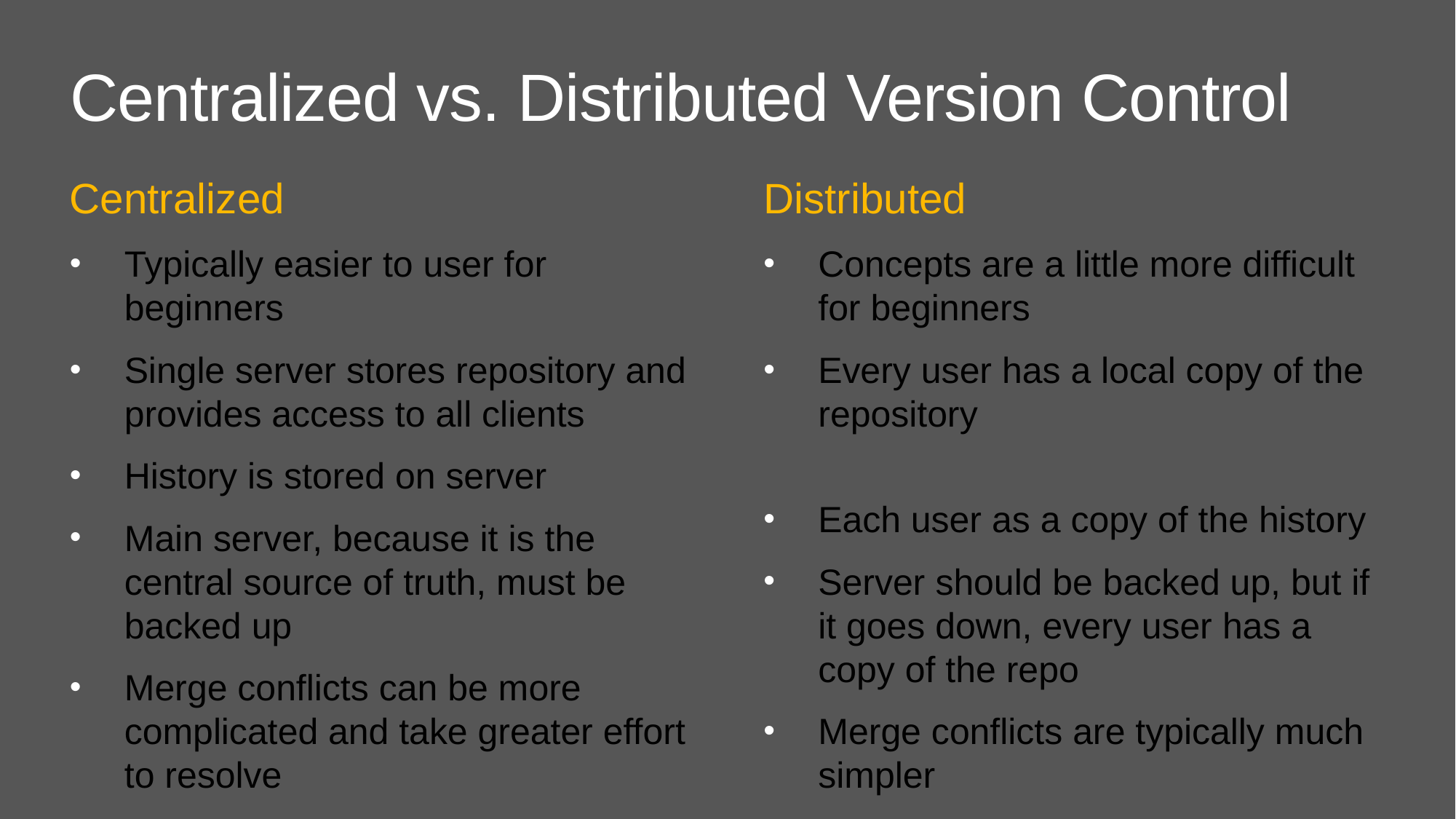

# Centralized vs. Distributed Version Control
Centralized
Typically easier to user for beginners
Single server stores repository and provides access to all clients
History is stored on server
Main server, because it is the central source of truth, must be backed up
Merge conflicts can be more complicated and take greater effort to resolve

Examples: TFSVC, SVN, CVS
Distributed
Concepts are a little more difficult for beginners
Every user has a local copy of the repository
Each user as a copy of the history
Server should be backed up, but if it goes down, every user has a copy of the repo
Merge conflicts are typically much simpler

Examples: Git, Mercurial